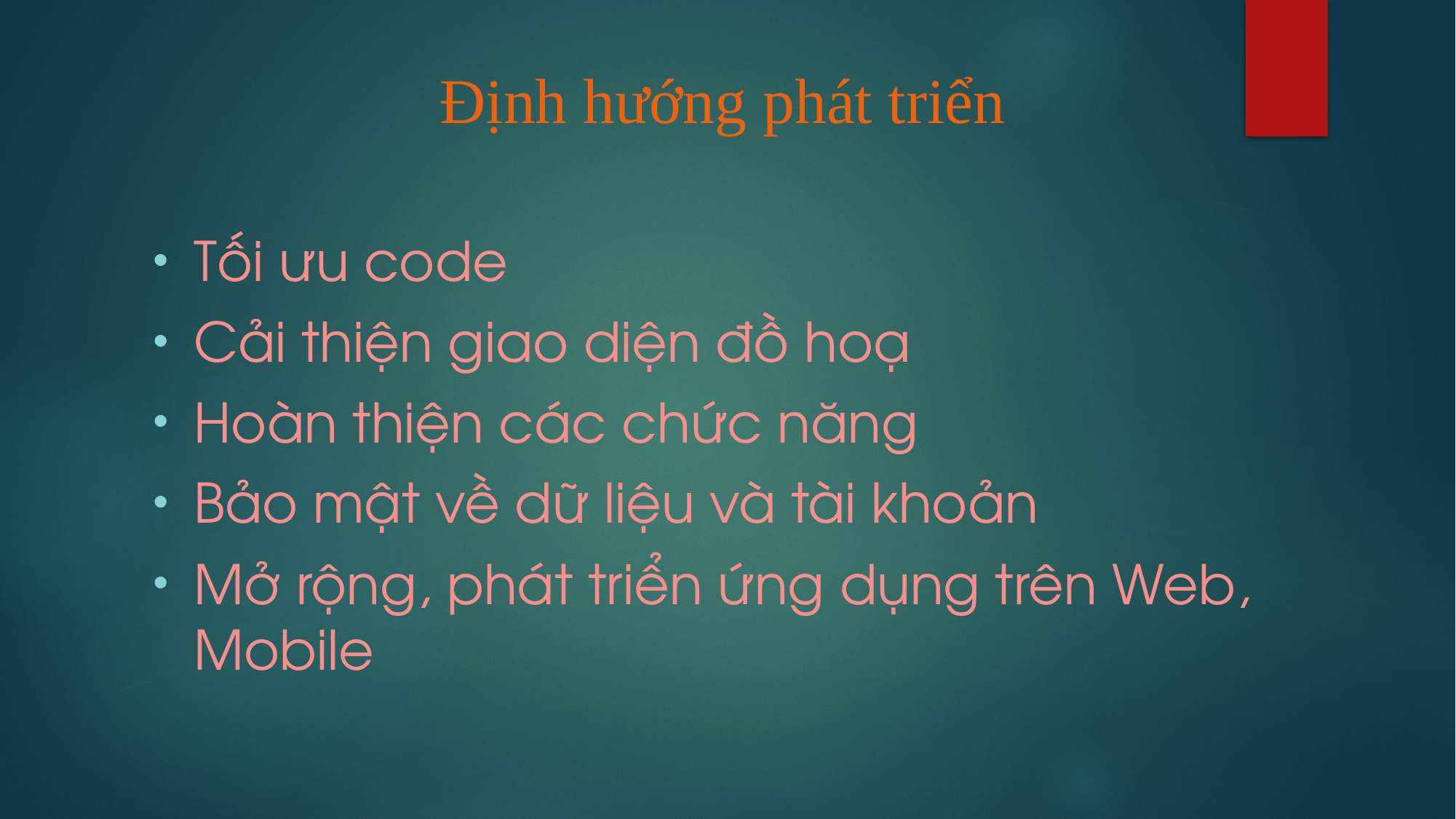

# Định hướng phát triển
Tối ưu code
Cải thiện giao diện đồ hoạ
Hoàn thiện các chức năng
Bảo mật về dữ liệu và tài khoản
Mở rộng, phát triển ứng dụng trên Web, Mobile